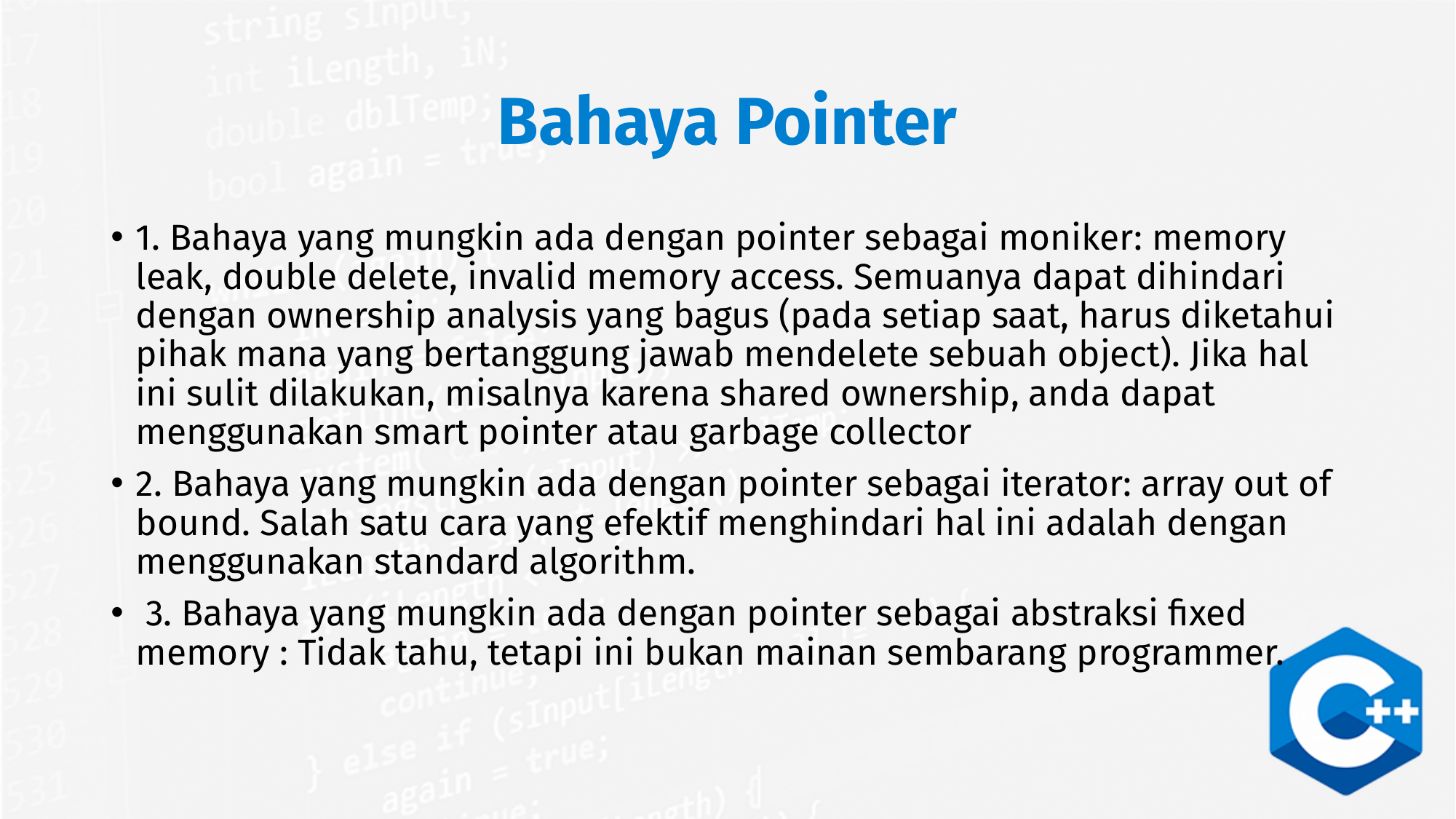

# Bahaya Pointer
1. Bahaya yang mungkin ada dengan pointer sebagai moniker: memory leak, double delete, invalid memory access. Semuanya dapat dihindari dengan ownership analysis yang bagus (pada setiap saat, harus diketahui pihak mana yang bertanggung jawab mendelete sebuah object). Jika hal ini sulit dilakukan, misalnya karena shared ownership, anda dapat menggunakan smart pointer atau garbage collector
2. Bahaya yang mungkin ada dengan pointer sebagai iterator: array out of bound. Salah satu cara yang efektif menghindari hal ini adalah dengan menggunakan standard algorithm.
 3. Bahaya yang mungkin ada dengan pointer sebagai abstraksi fixed memory : Tidak tahu, tetapi ini bukan mainan sembarang programmer.